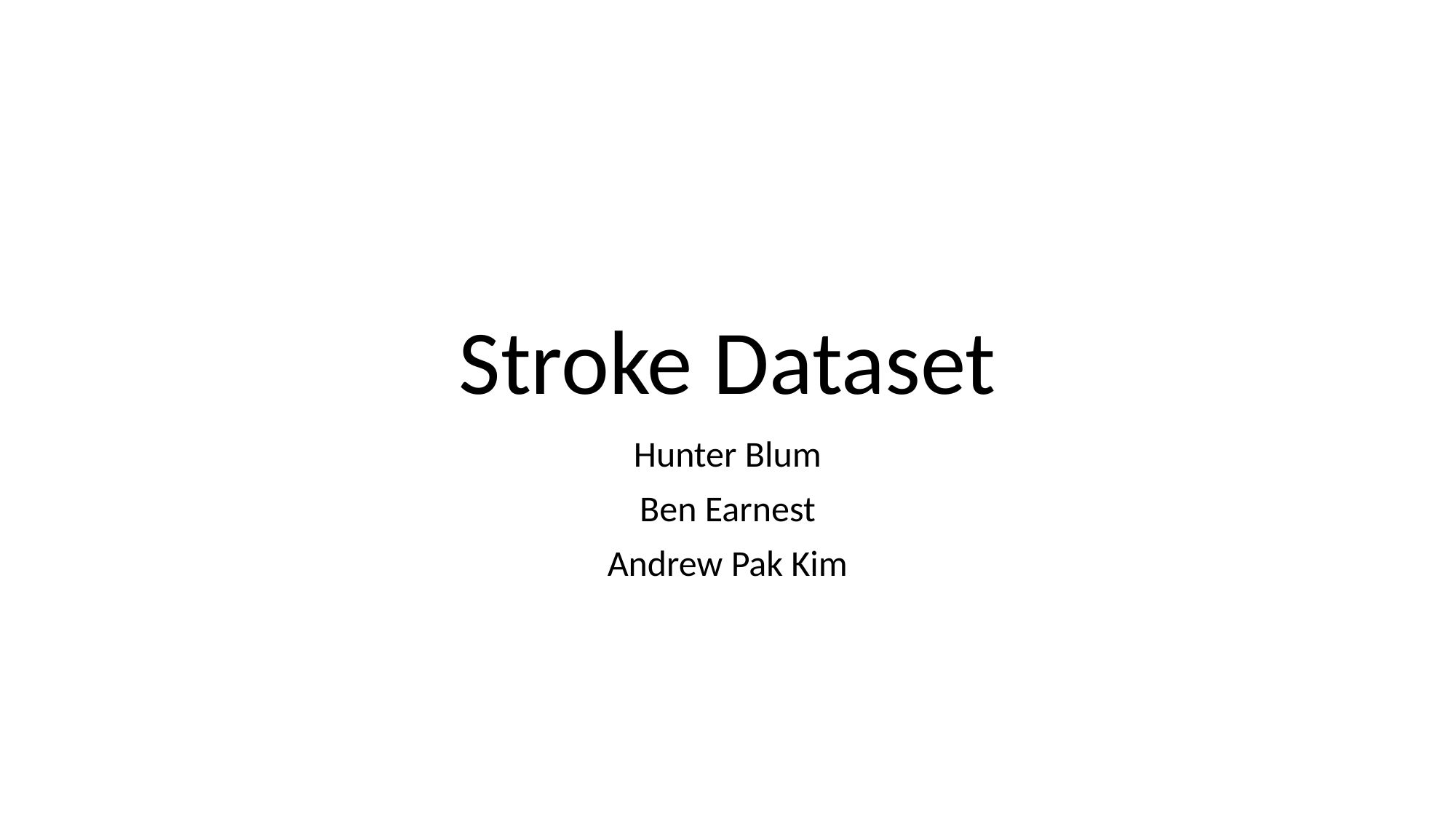

# Stroke Dataset
Hunter Blum
Ben Earnest
Andrew Pak Kim